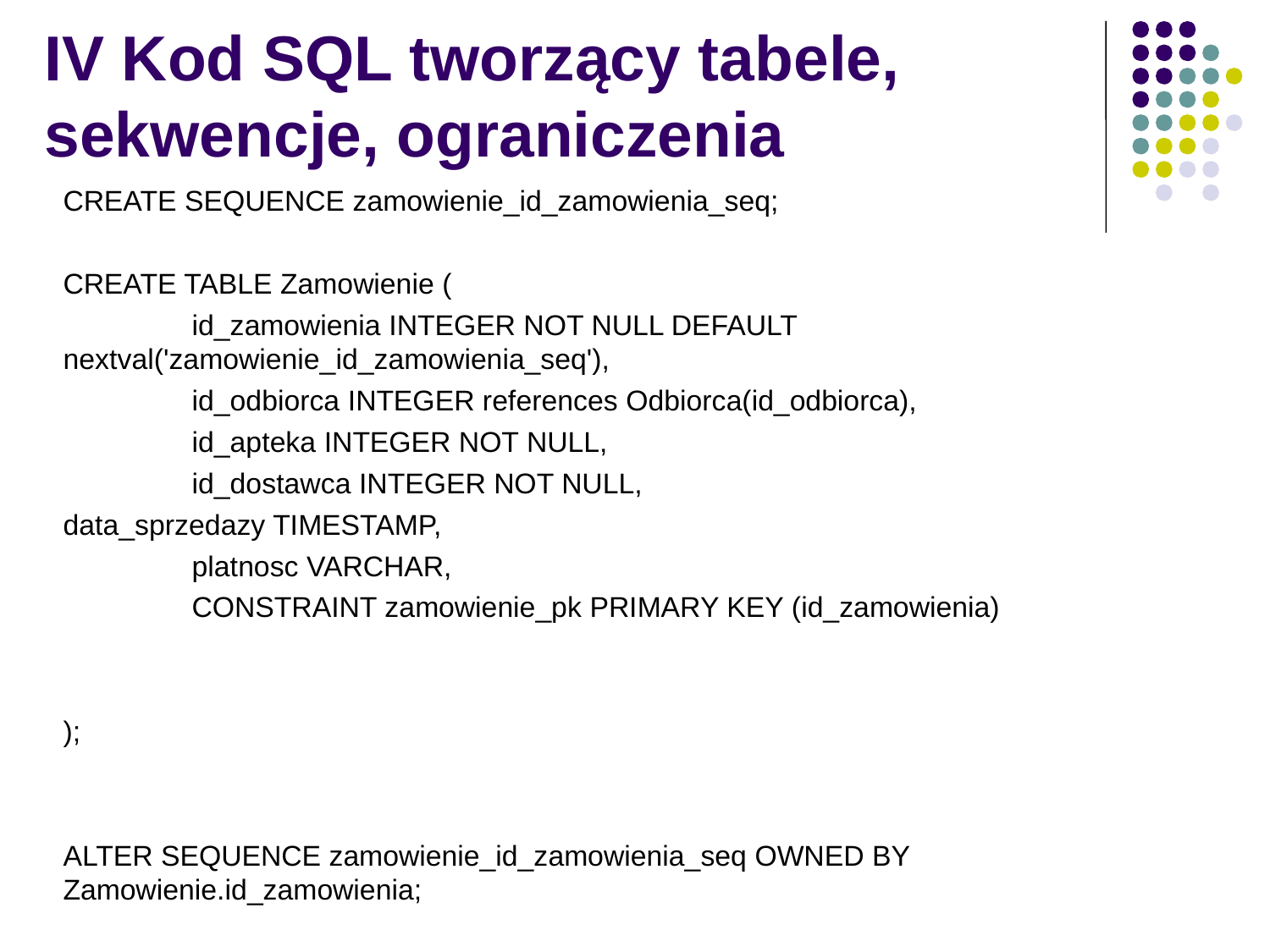

# IV Kod SQL tworzący tabele, sekwencje, ograniczenia
CREATE SEQUENCE zamowienie_id_zamowienia_seq;

CREATE TABLE Zamowienie (
                id_zamowienia INTEGER NOT NULL DEFAULT nextval('zamowienie_id_zamowienia_seq'),
                id_odbiorca INTEGER references Odbiorca(id_odbiorca),
                id_apteka INTEGER NOT NULL,
                id_dostawca INTEGER NOT NULL,
		data_sprzedazy TIMESTAMP,
                platnosc VARCHAR,
                CONSTRAINT zamowienie_pk PRIMARY KEY (id_zamowienia)

);

ALTER SEQUENCE zamowienie_id_zamowienia_seq OWNED BY Zamowienie.id_zamowienia;